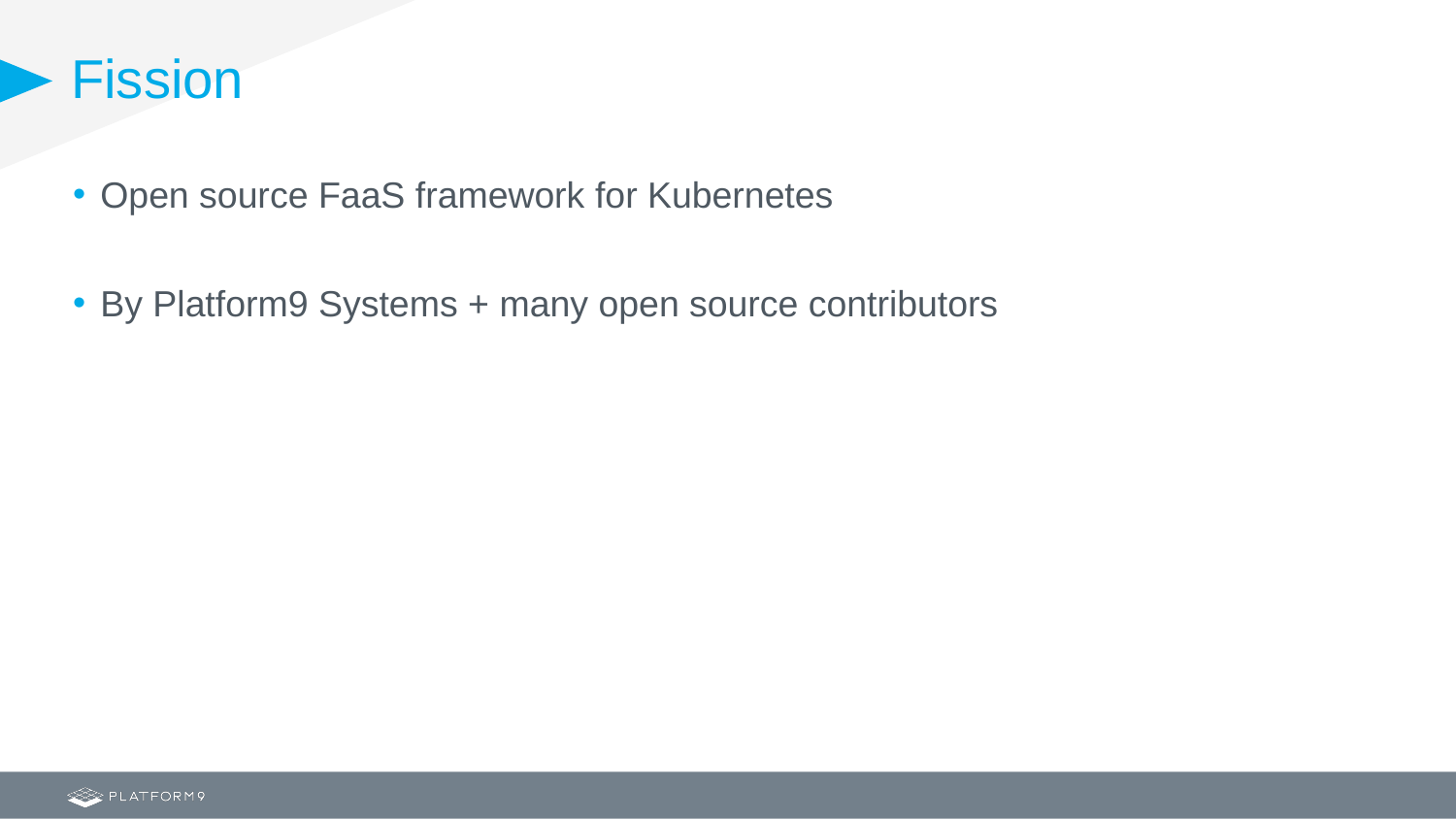

# Fission
Open source FaaS framework for Kubernetes

By Platform9 Systems + many open source contributors